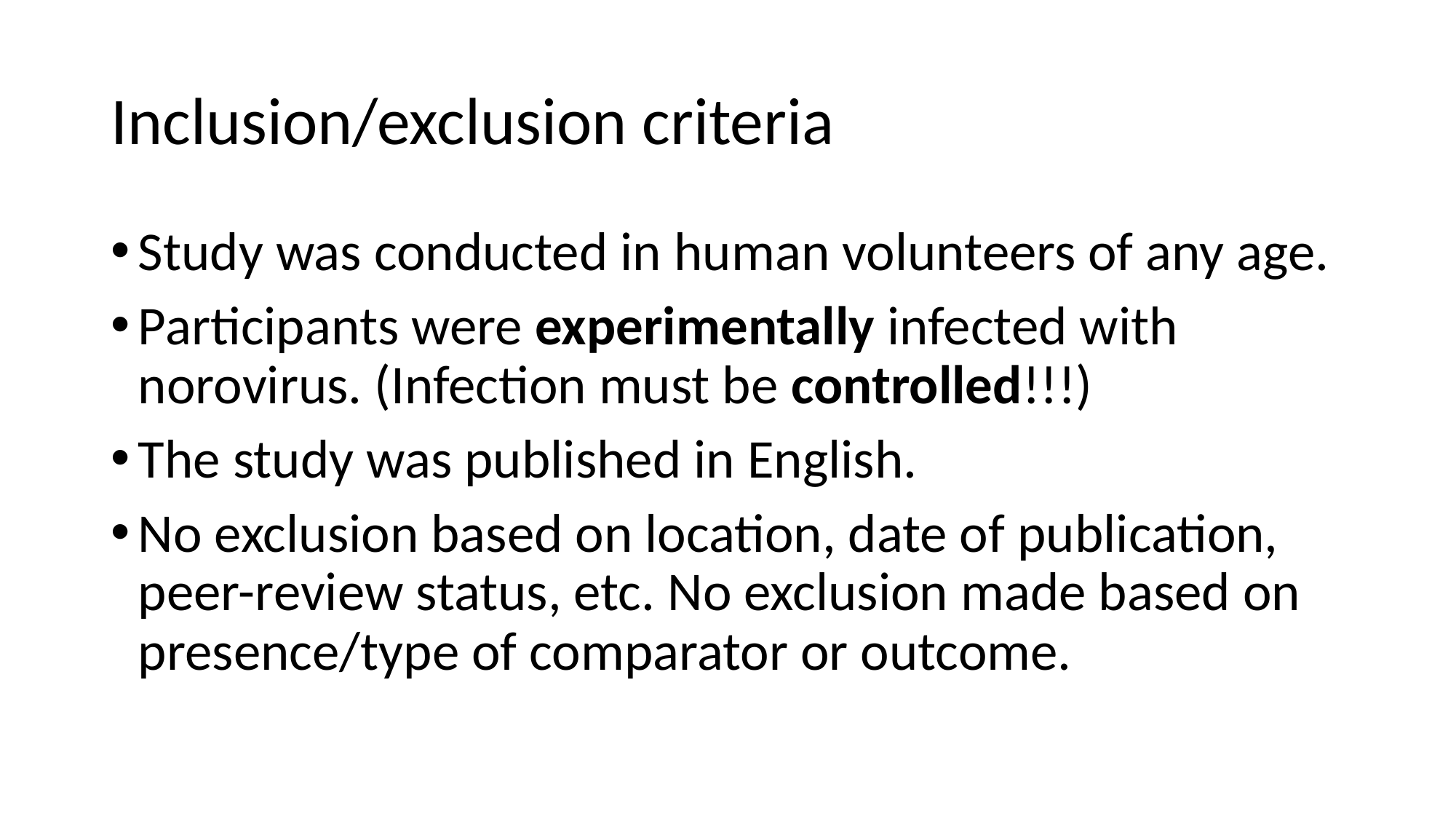

# Inclusion/exclusion criteria
Study was conducted in human volunteers of any age.
Participants were experimentally infected with norovirus. (Infection must be controlled!!!)
The study was published in English.
No exclusion based on location, date of publication, peer-review status, etc. No exclusion made based on presence/type of comparator or outcome.